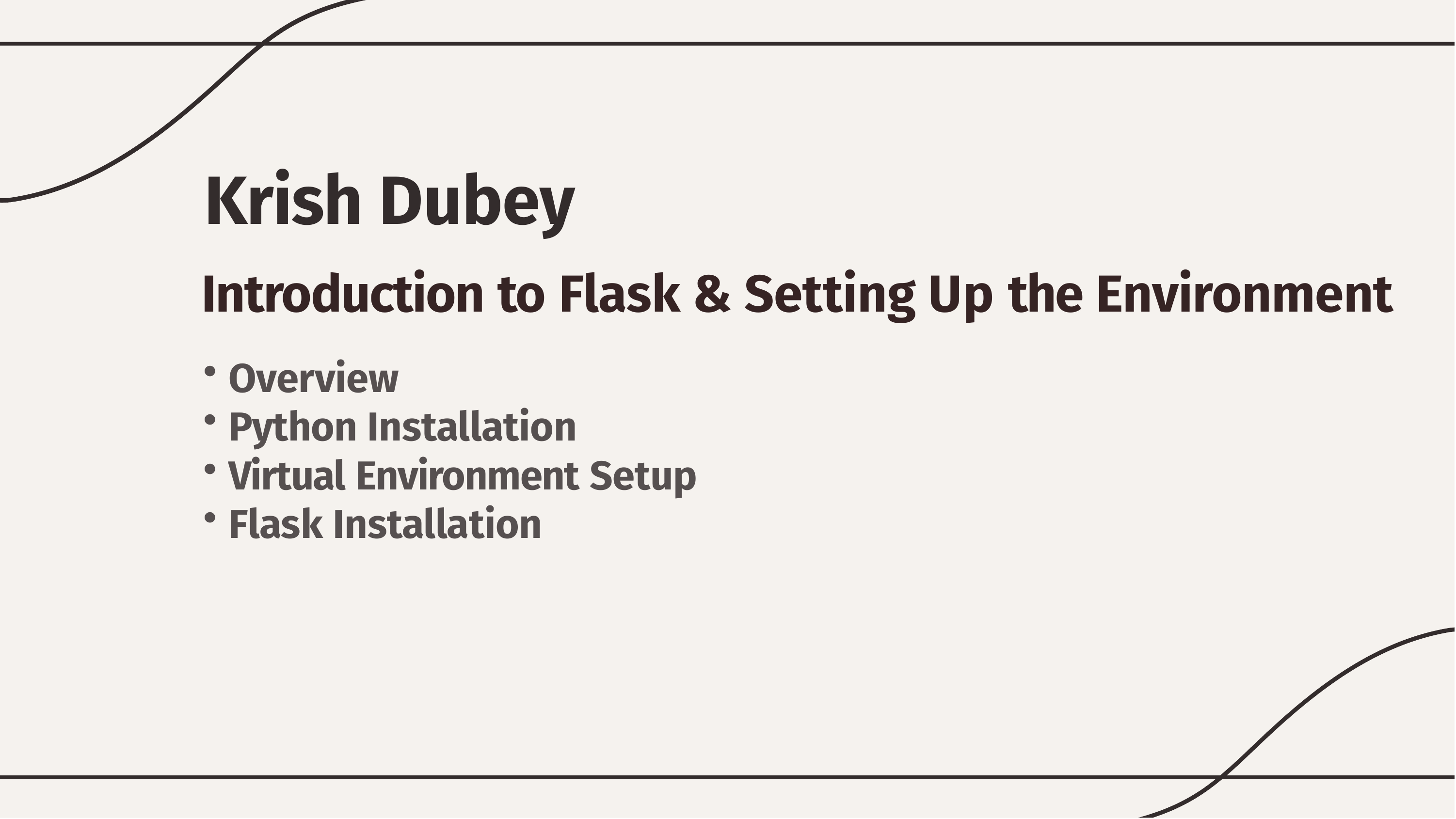

# Krish Dubey
Introduction to Flask & Setting Up the Environment
Overview
Python Installation
Virtual Environment Setup
Flask Installation